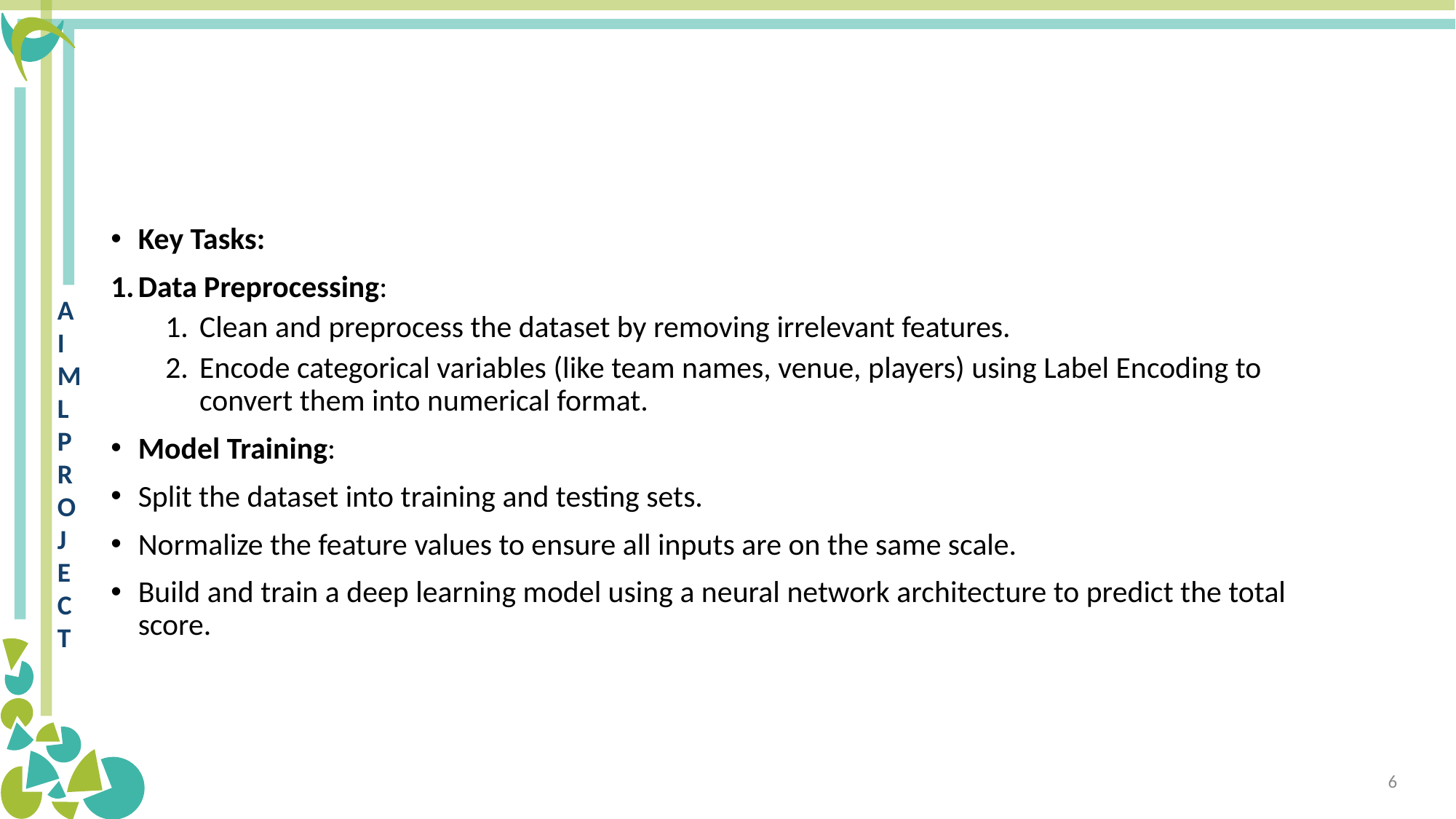

#
Key Tasks:
Data Preprocessing:
Clean and preprocess the dataset by removing irrelevant features.
Encode categorical variables (like team names, venue, players) using Label Encoding to convert them into numerical format.
Model Training:
Split the dataset into training and testing sets.
Normalize the feature values to ensure all inputs are on the same scale.
Build and train a deep learning model using a neural network architecture to predict the total score.

6